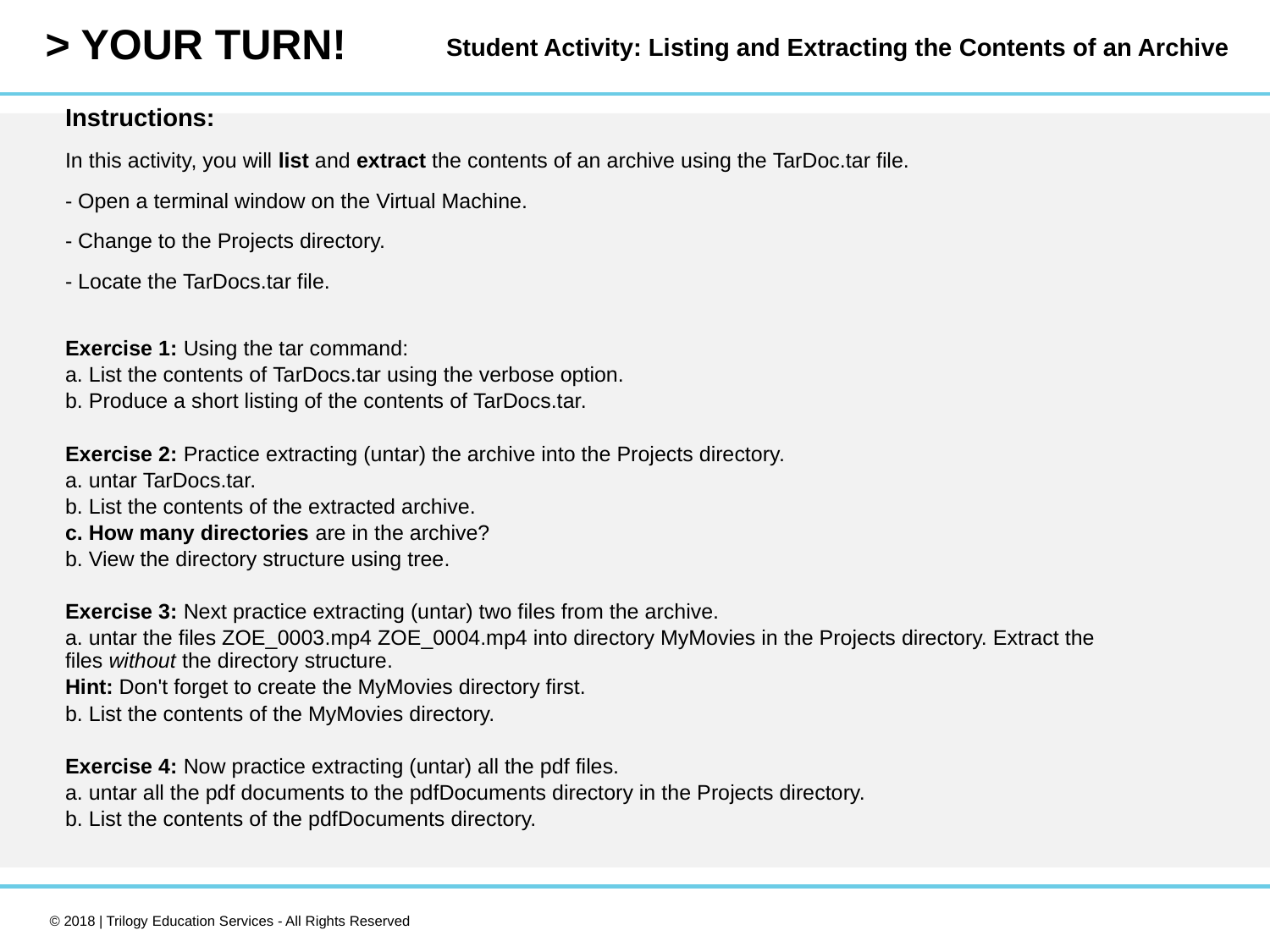

Student Activity: Listing and Extracting the Contents of an Archive
Instructions:
In this activity, you will list and extract the contents of an archive using the TarDoc.tar file.
- Open a terminal window on the Virtual Machine.
- Change to the Projects directory.
- Locate the TarDocs.tar file.

Exercise 1: Using the tar command:
a. List the contents of TarDocs.tar using the verbose option.
b. Produce a short listing of the contents of TarDocs.tar.

Exercise 2: Practice extracting (untar) the archive into the Projects directory.
a. untar TarDocs.tar.
b. List the contents of the extracted archive.
c. How many directories are in the archive?
b. View the directory structure using tree.

Exercise 3: Next practice extracting (untar) two files from the archive.
a. untar the files ZOE_0003.mp4 ZOE_0004.mp4 into directory MyMovies in the Projects directory. Extract the files without the directory structure.
Hint: Don't forget to create the MyMovies directory first.
b. List the contents of the MyMovies directory.

Exercise 4: Now practice extracting (untar) all the pdf files.
a. untar all the pdf documents to the pdfDocuments directory in the Projects directory.
b. List the contents of the pdfDocuments directory.